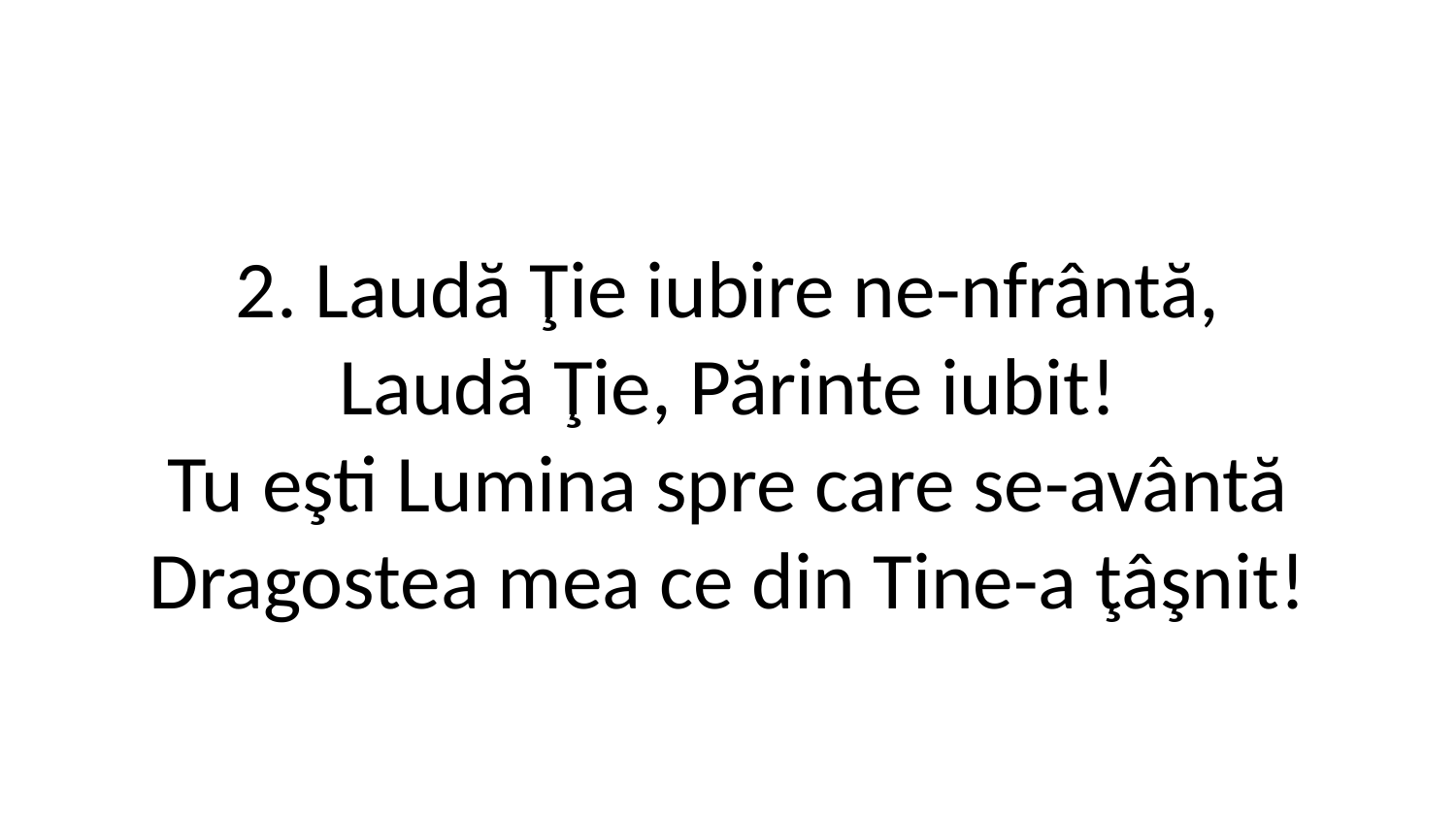

2. Laudă Ţie iubire ne-nfrântă,
Laudă Ţie, Părinte iubit!
Tu eşti Lumina spre care se-avântă
Dragostea mea ce din Tine-a ţâşnit!